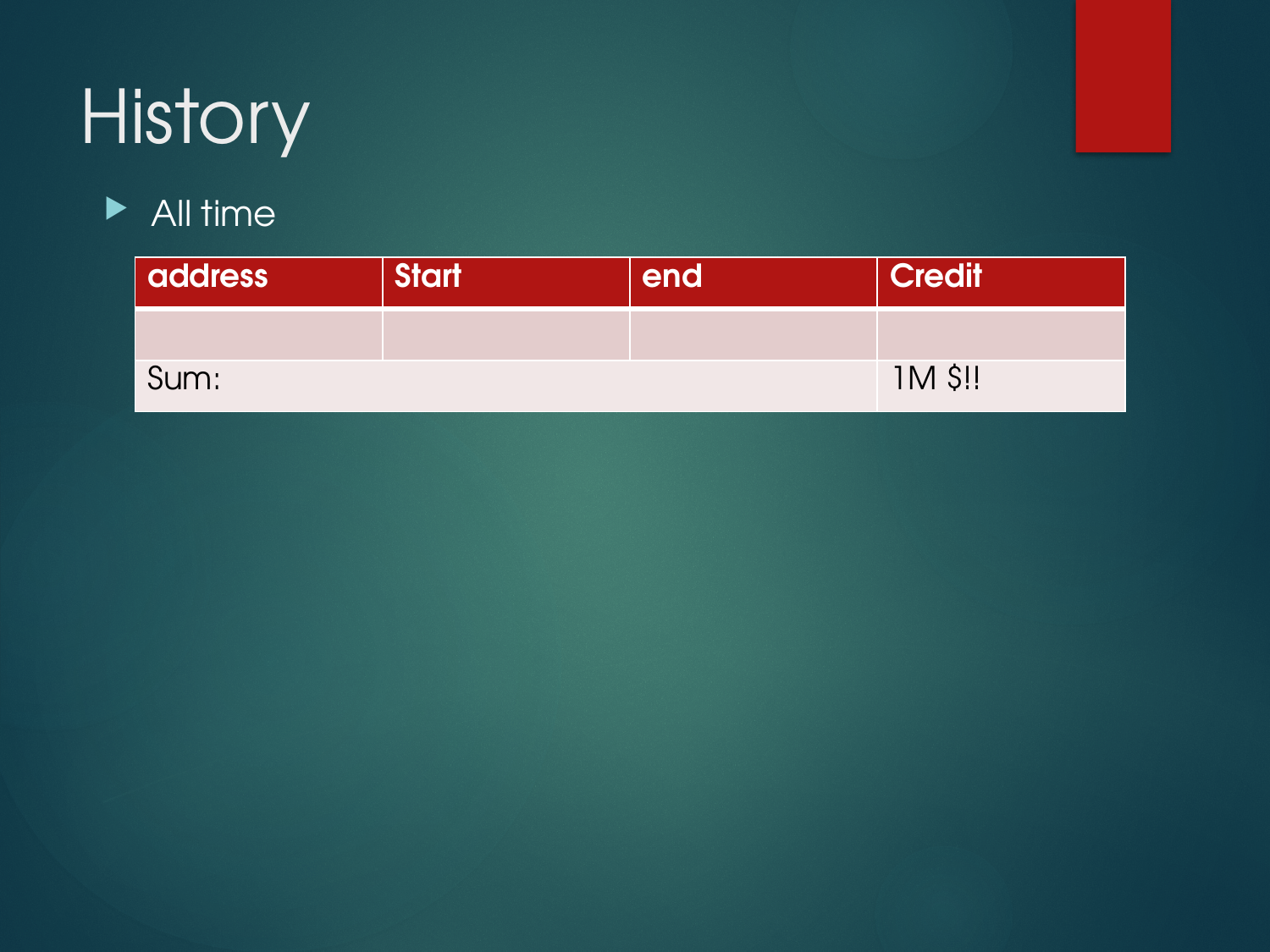

# History
All time
| address | Start | end | Credit |
| --- | --- | --- | --- |
|  |  |  |  |
| Sum: |  |  | 1M $!! |